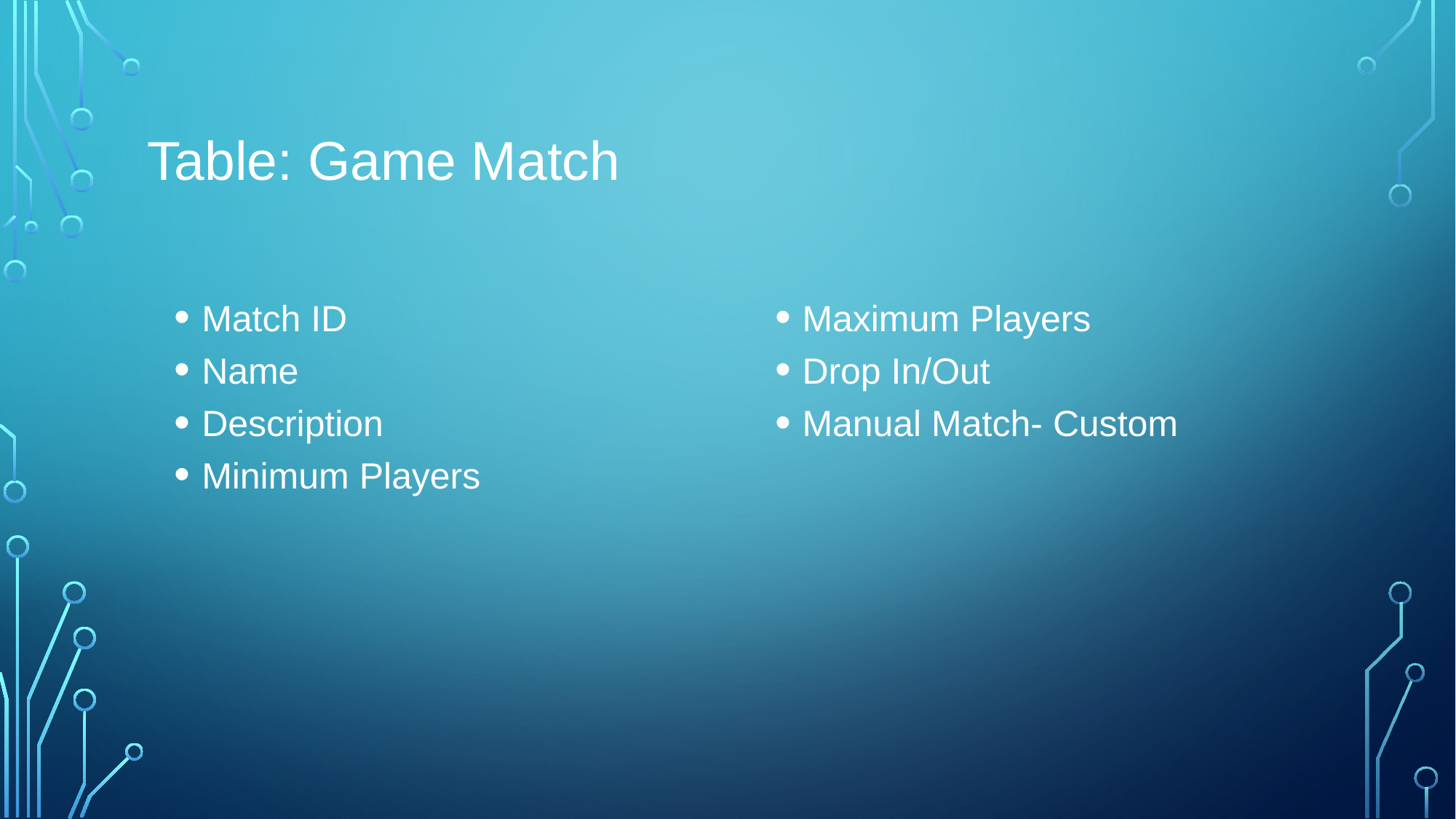

# Table: Game Match
Match ID
Name
Description
Minimum Players

Maximum Players
Drop In/Out
Manual Match- Custom